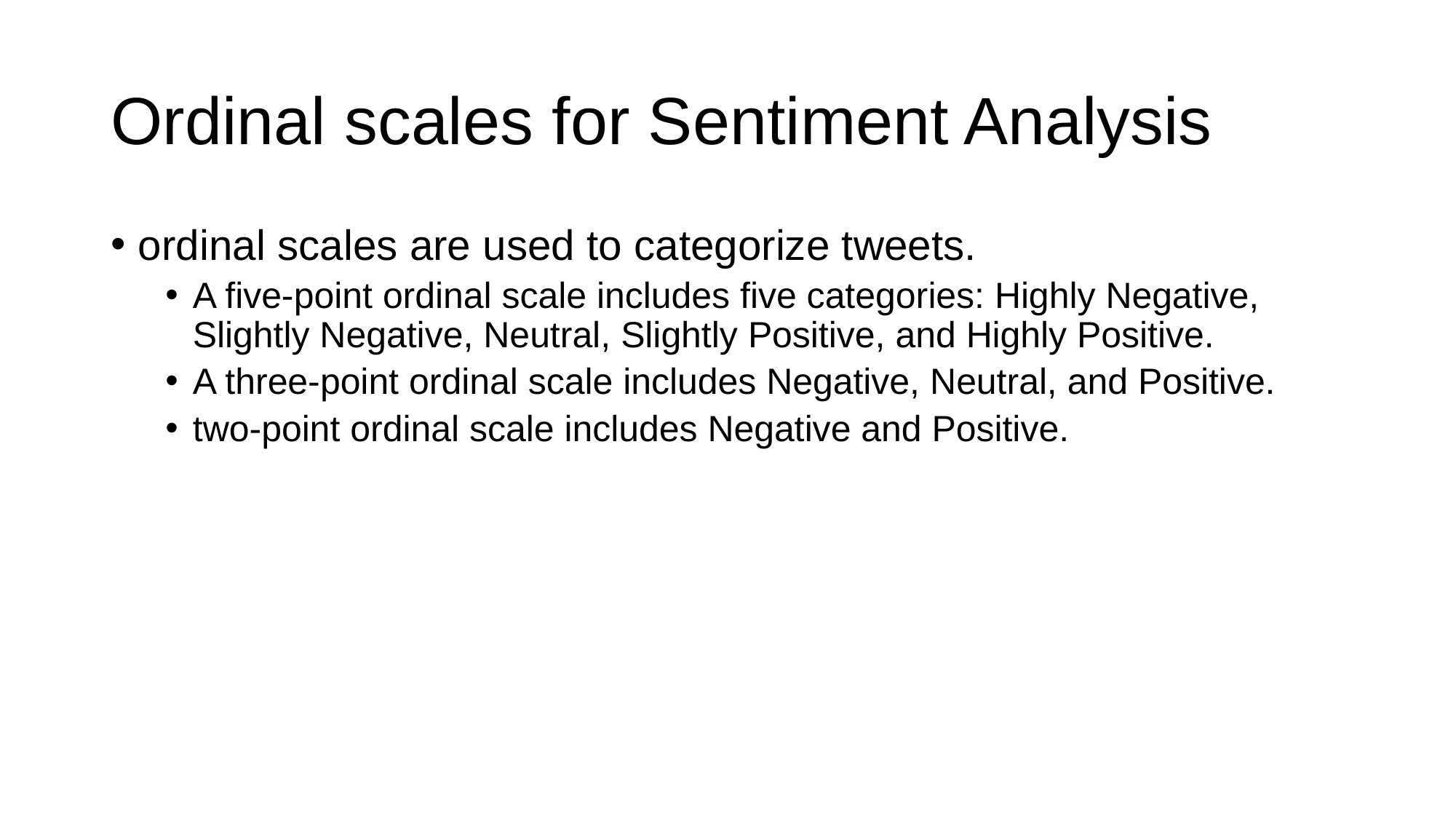

# Ordinal scales for Sentiment Analysis
ordinal scales are used to categorize tweets.
A five-point ordinal scale includes five categories: Highly Negative, Slightly Negative, Neutral, Slightly Positive, and Highly Positive.
A three-point ordinal scale includes Negative, Neutral, and Positive.
two-point ordinal scale includes Negative and Positive.